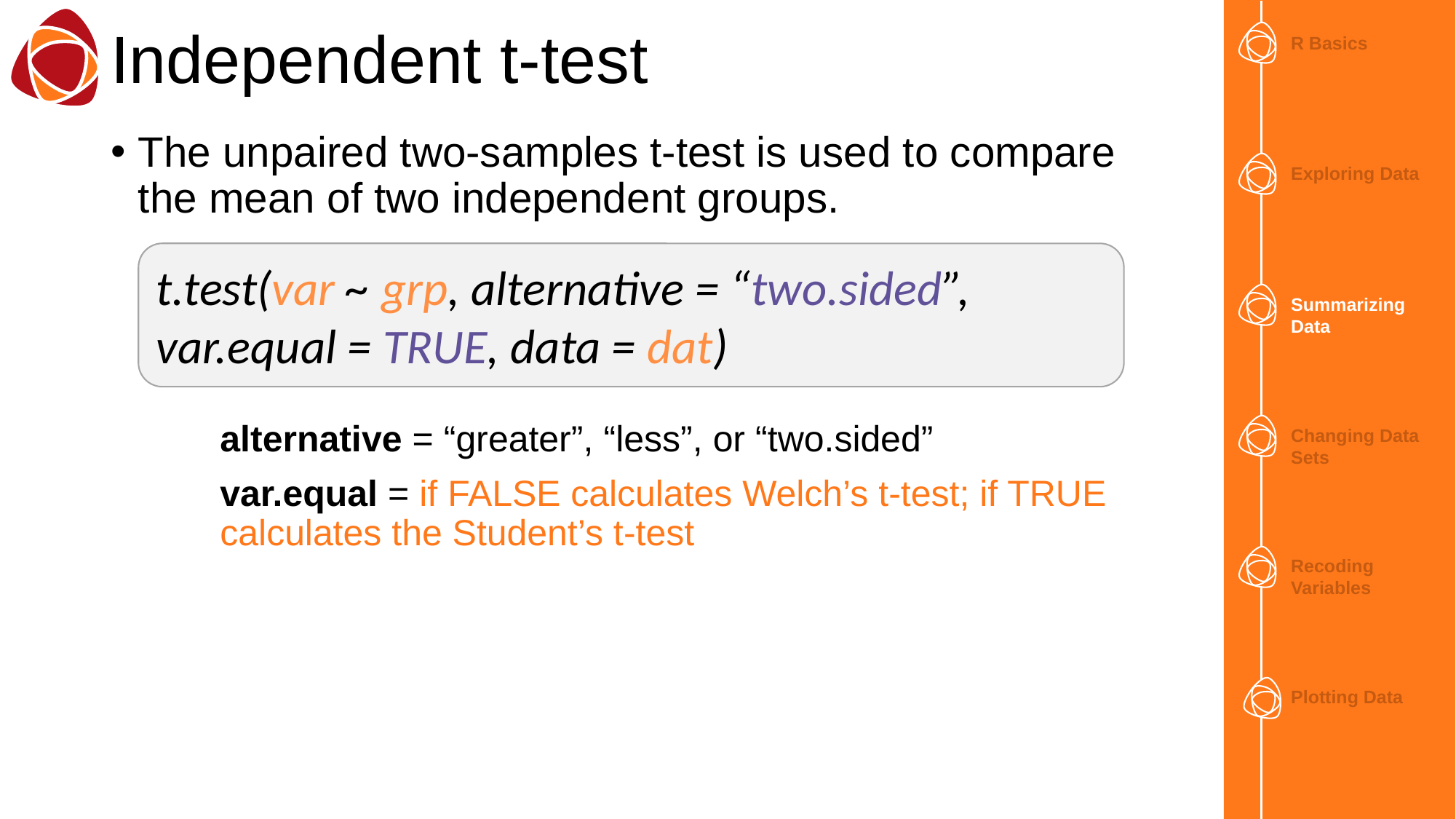

# Independent t-test
The unpaired two-samples t-test is used to compare the mean of two independent groups.

	alternative = “greater”, “less”, or “two.sided”
	var.equal = if FALSE calculates Welch’s t-test; if TRUE 	calculates the Student’s t-test

t.test(var ~ grp, alternative = “two.sided”, var.equal = TRUE, data = dat)